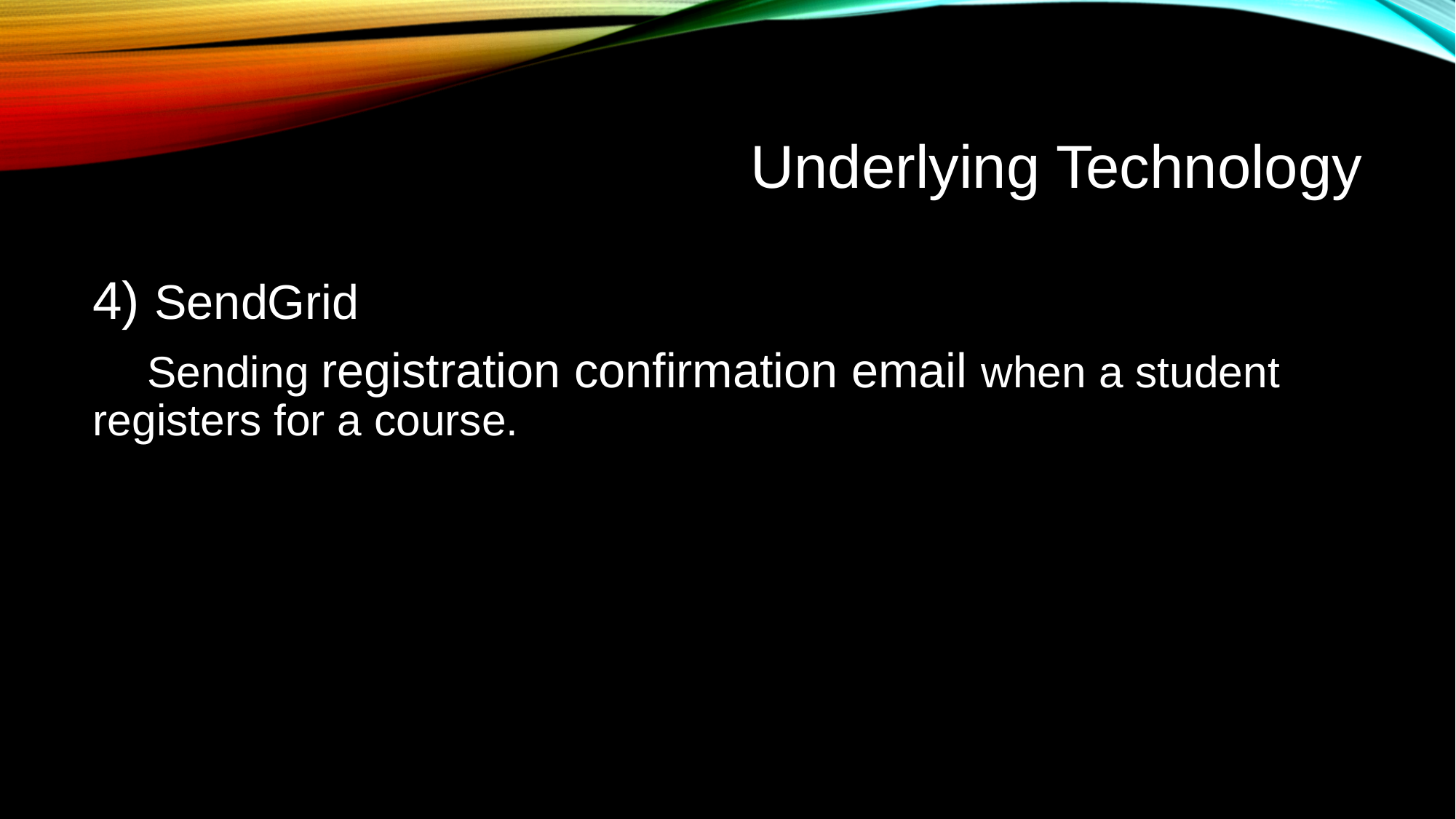

# Underlying Technology
4) SendGrid
Sending registration confirmation email when a student registers for a course.